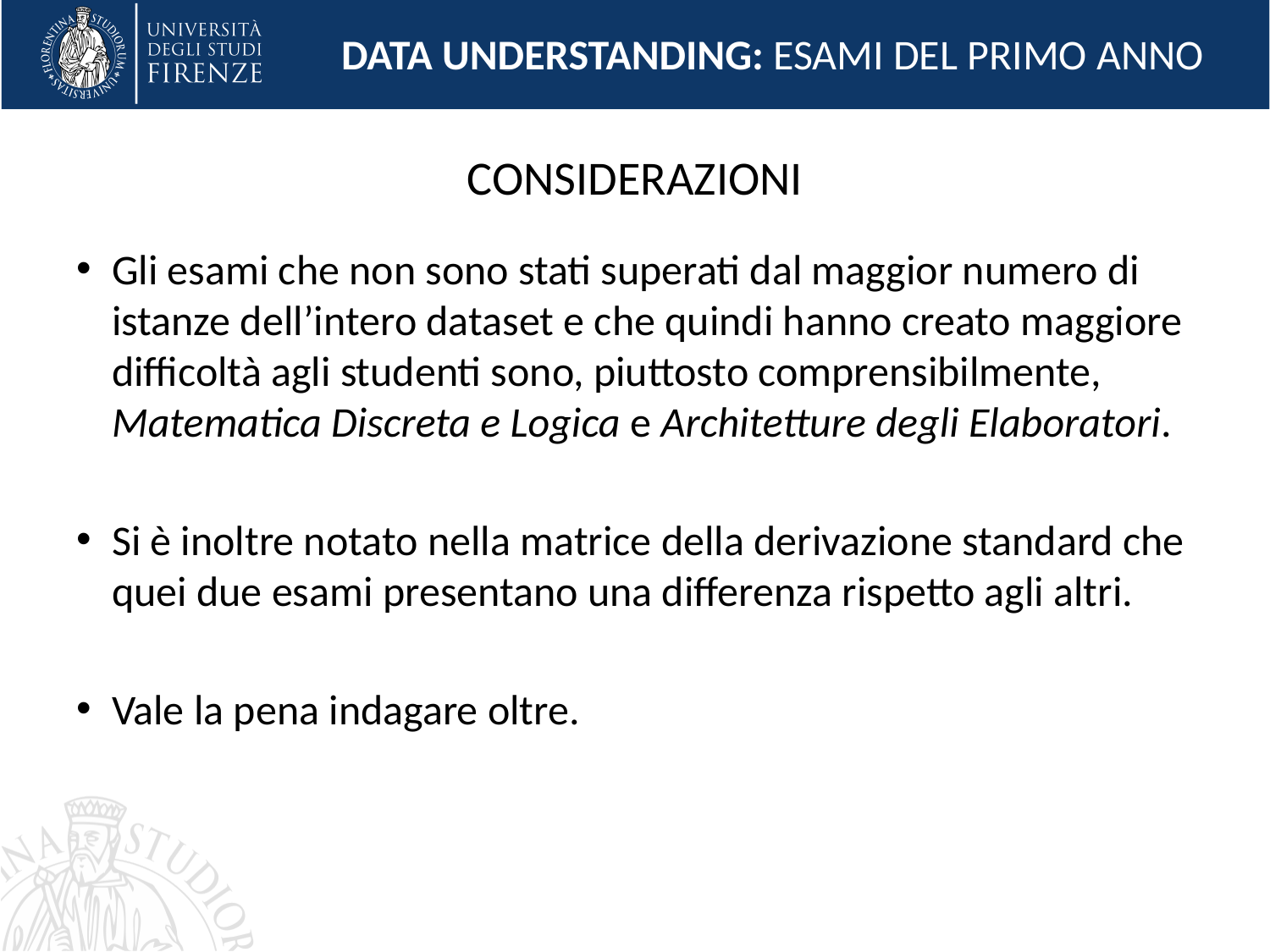

DATA UNDERSTANDING: ESAMI DEL PRIMO ANNO
# CONSIDERAZIONI
Gli esami che non sono stati superati dal maggior numero di istanze dell’intero dataset e che quindi hanno creato maggiore difficoltà agli studenti sono, piuttosto comprensibilmente, Matematica Discreta e Logica e Architetture degli Elaboratori.

Si è inoltre notato nella matrice della derivazione standard che quei due esami presentano una differenza rispetto agli altri.

Vale la pena indagare oltre.